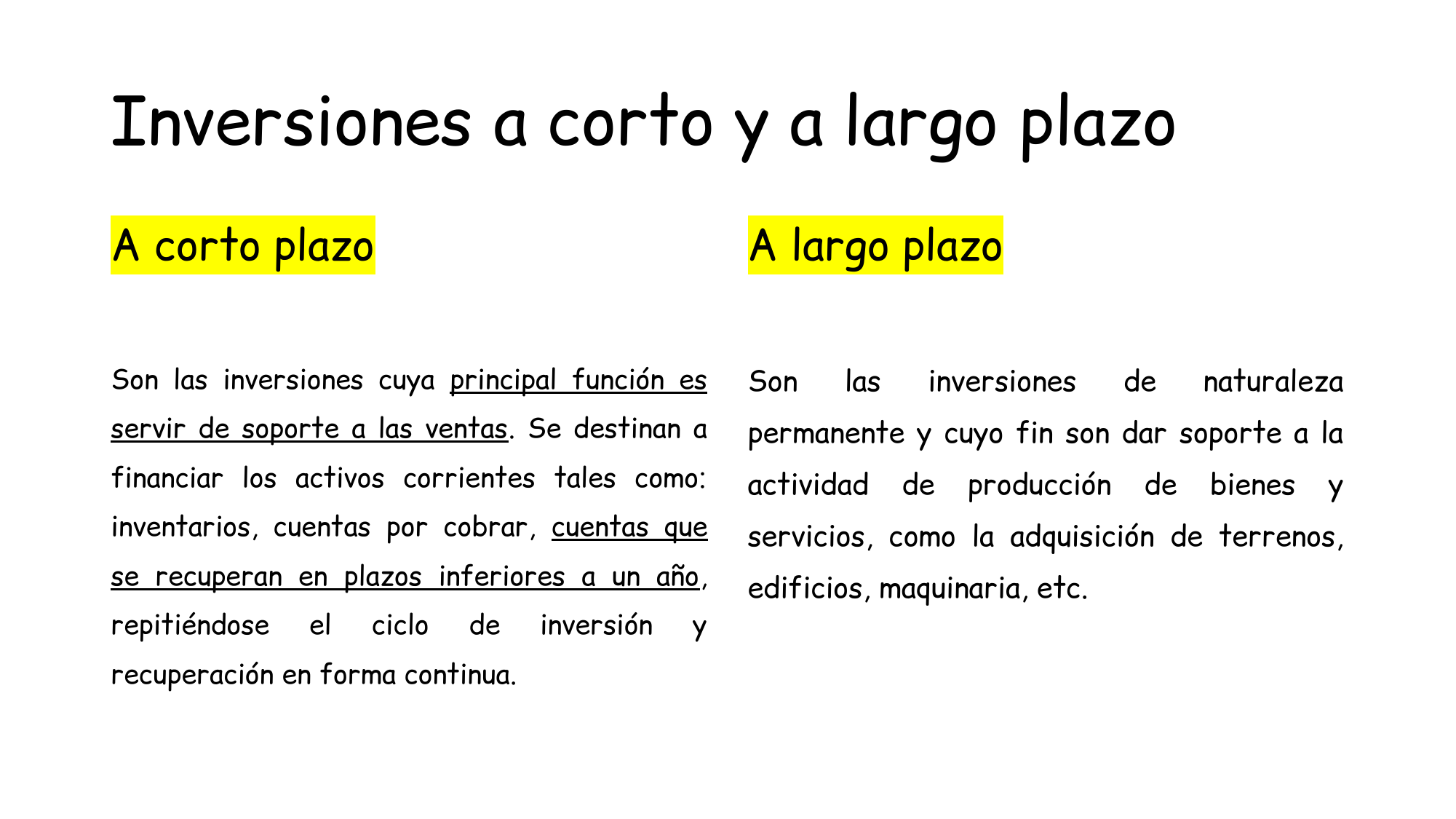

# Inversiones a corto y a largo plazo
A corto plazo

Son las inversiones cuya principal función es servir de soporte a las ventas. Se destinan a financiar los activos corrientes tales como: inventarios, cuentas por cobrar, cuentas que se recuperan en plazos inferiores a un año, repitiéndose el ciclo de inversión y recuperación en forma continua.
A largo plazo

Son las inversiones de naturaleza permanente y cuyo fin son dar soporte a la actividad de producción de bienes y servicios, como la adquisición de terrenos, edificios, maquinaria, etc.